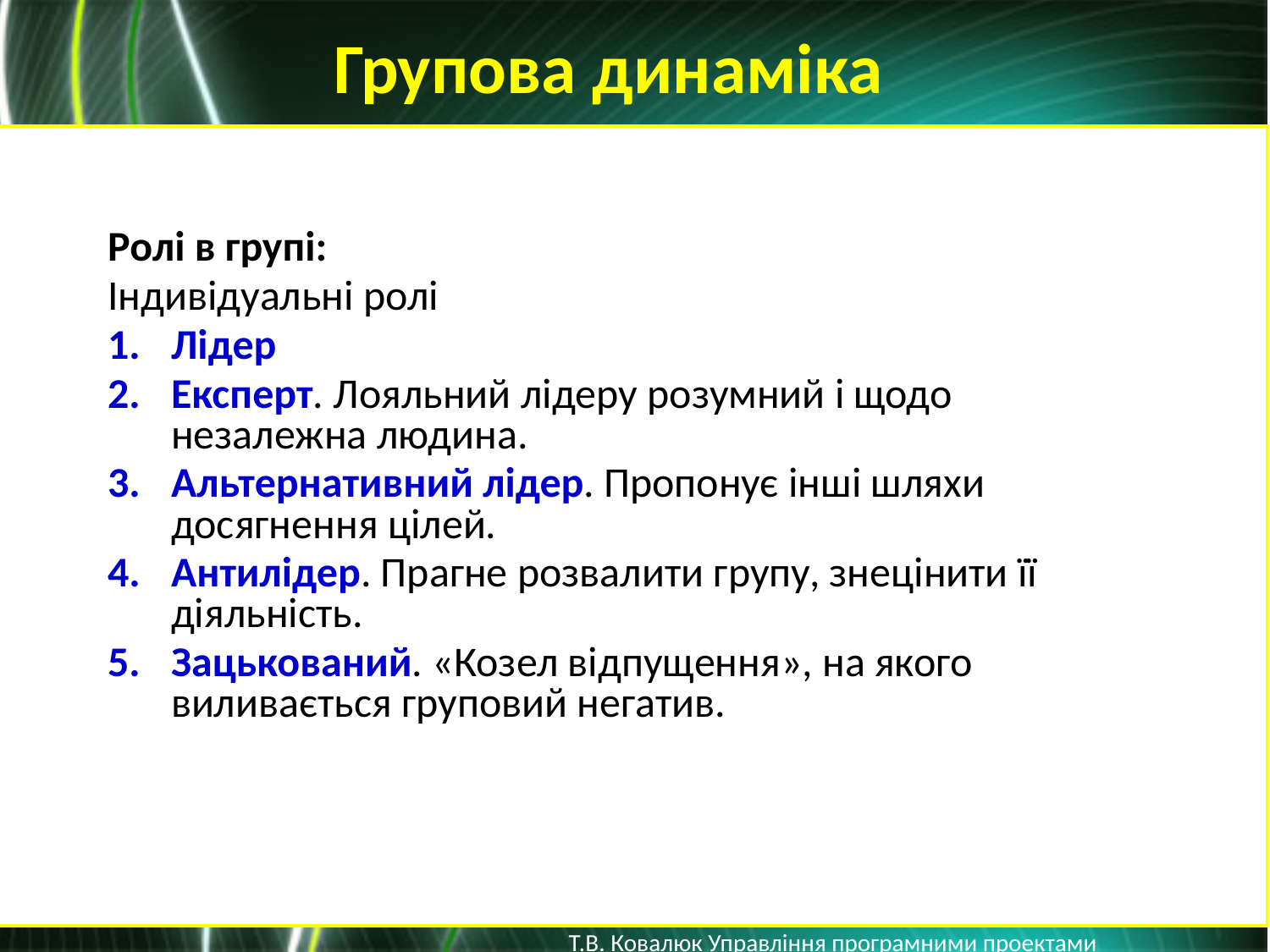

Групова динаміка
Ролі в групі:
Індивідуальні ролі
Лідер
Експерт. Лояльний лідеру розумний і щодо незалежна людина.
Альтернативний лідер. Пропонує інші шляхи досягнення цілей.
Антилідер. Прагне розвалити групу, знецінити її діяльність.
Зацькований. «Козел відпущення», на якого виливається груповий негатив.